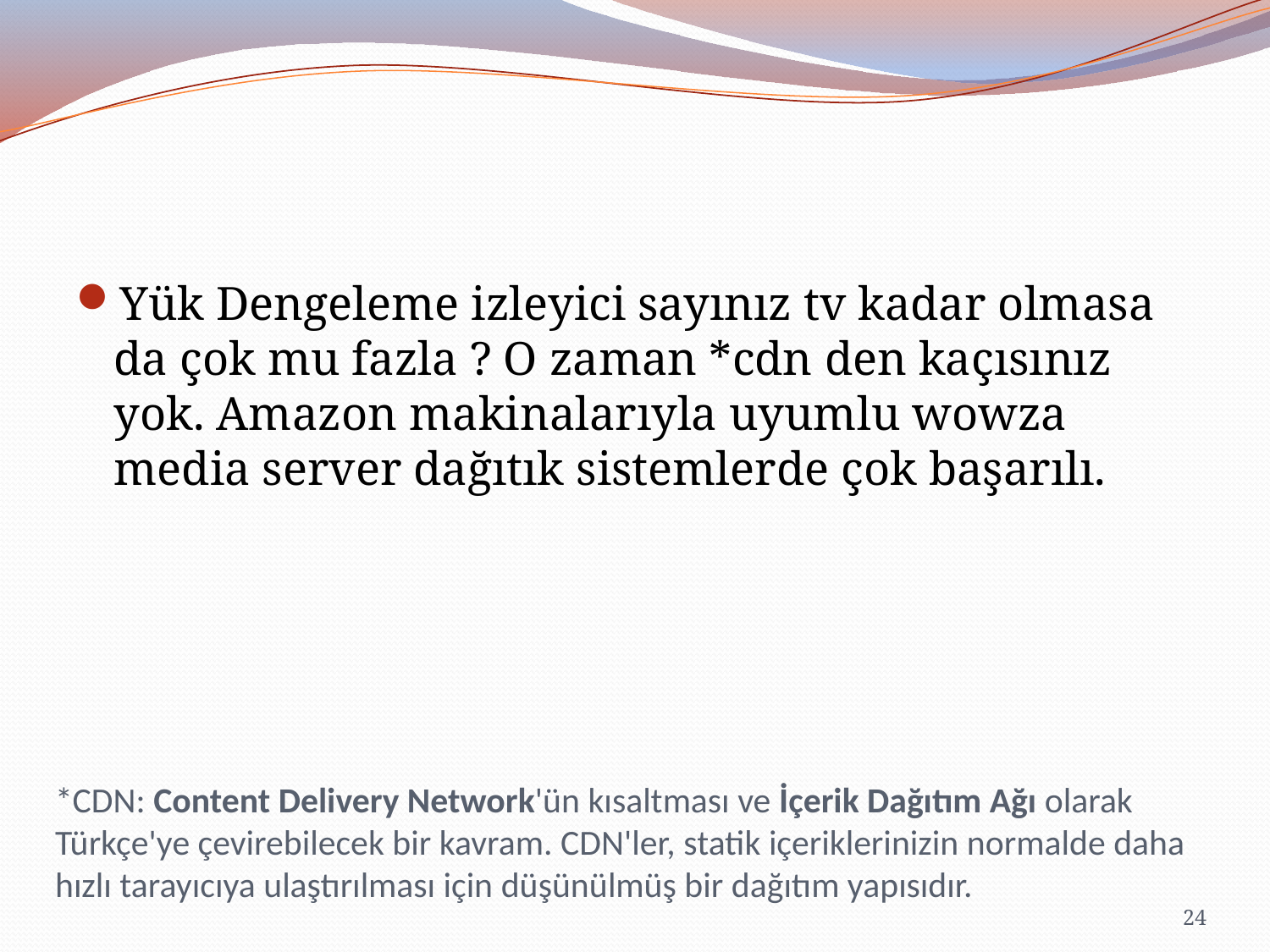

Yük Dengeleme izleyici sayınız tv kadar olmasa da çok mu fazla ? O zaman *cdn den kaçısınız yok. Amazon makinalarıyla uyumlu wowza media server dağıtık sistemlerde çok başarılı.

# *CDN: Content Delivery Network'ün kısaltması ve İçerik Dağıtım Ağı olarak Türkçe'ye çevirebilecek bir kavram. CDN'ler, statik içeriklerinizin normalde daha hızlı tarayıcıya ulaştırılması için düşünülmüş bir dağıtım yapısıdır.
24